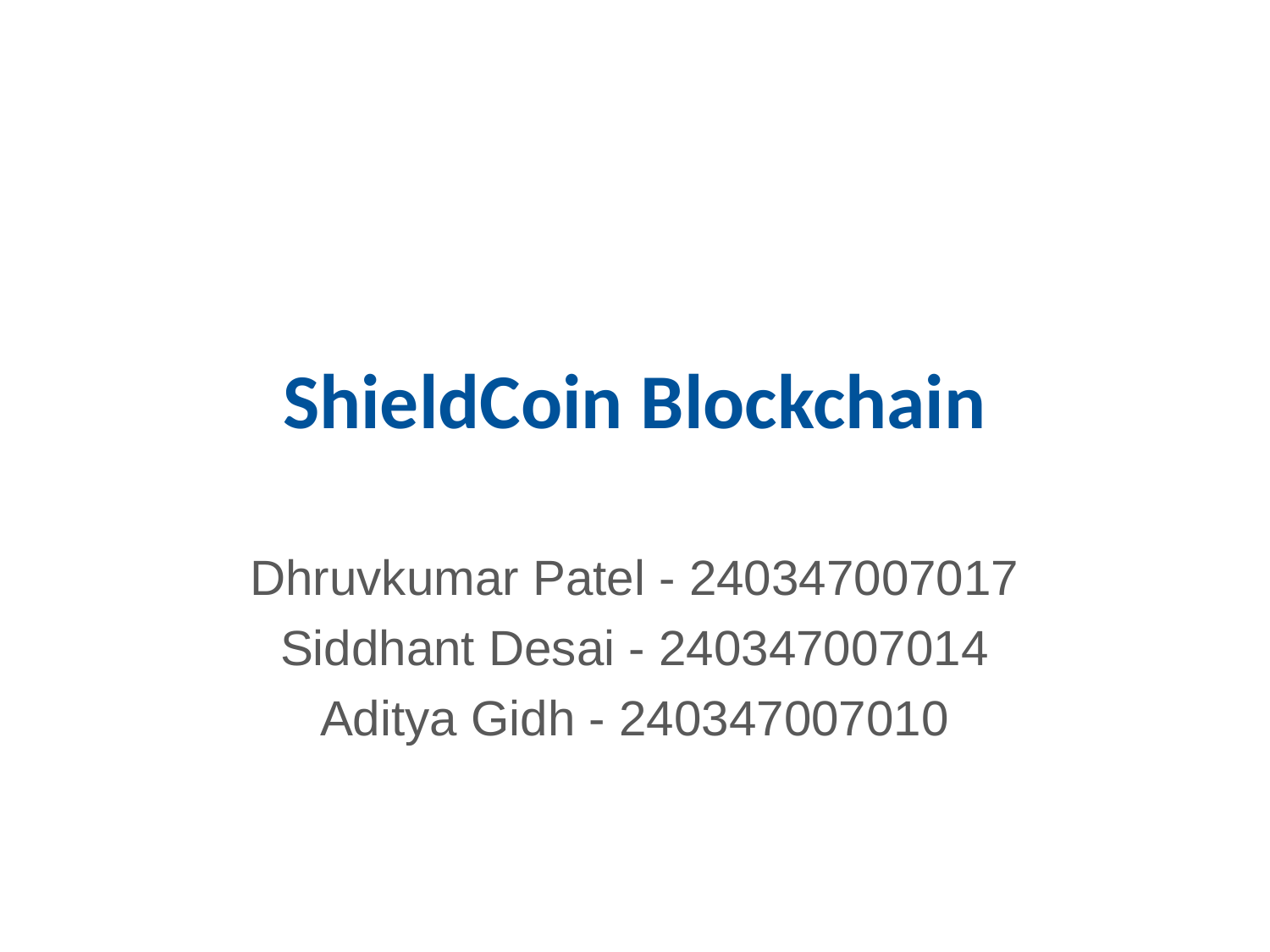

# ShieldCoin Blockchain
Dhruvkumar Patel - 240347007017
Siddhant Desai - 240347007014
Aditya Gidh - 240347007010